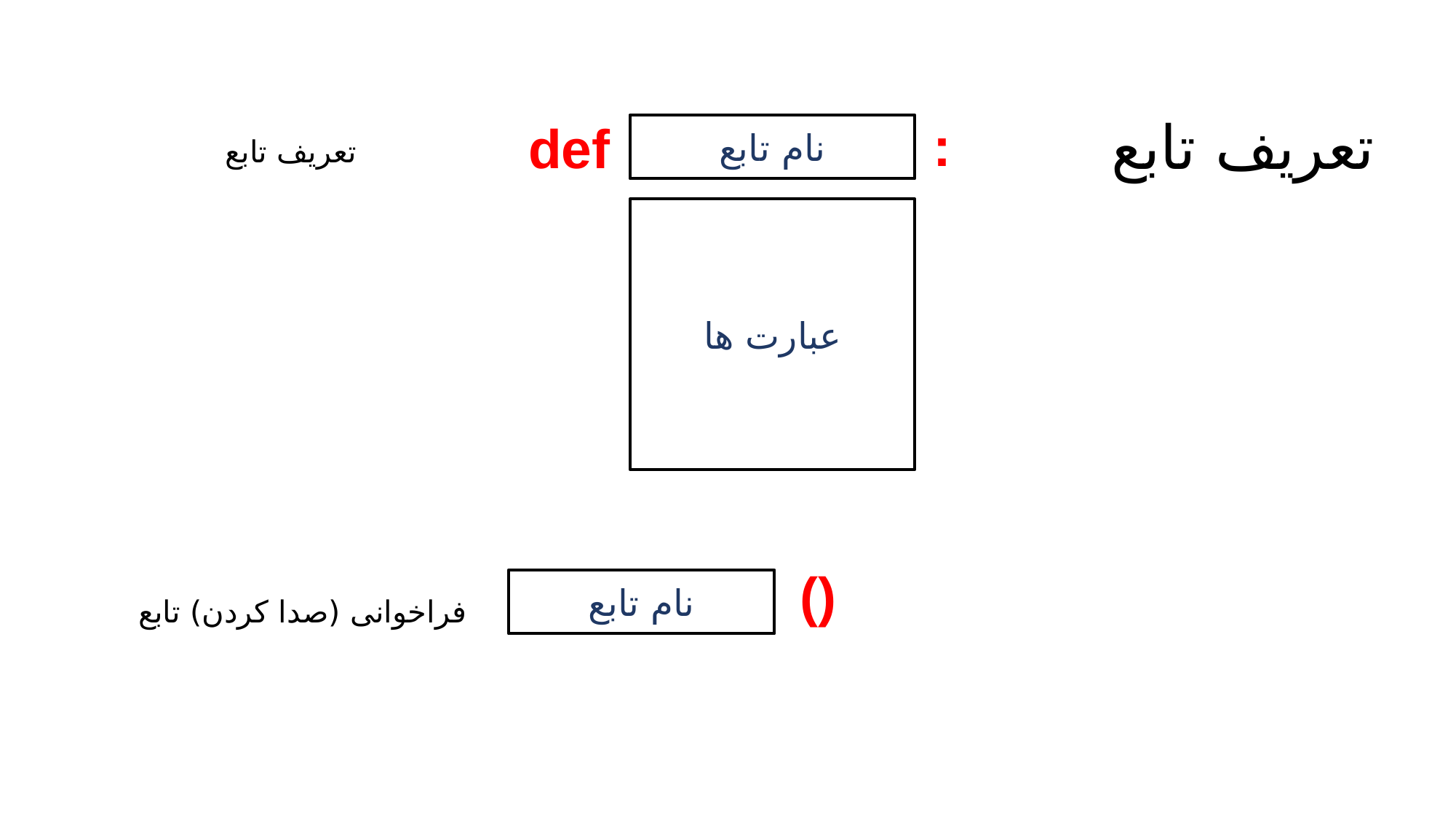

# تعریف تابع
:
def
تعریف تابع
نام تابع
عبارت ها
()
فراخوانی (صدا کردن) تابع
نام تابع